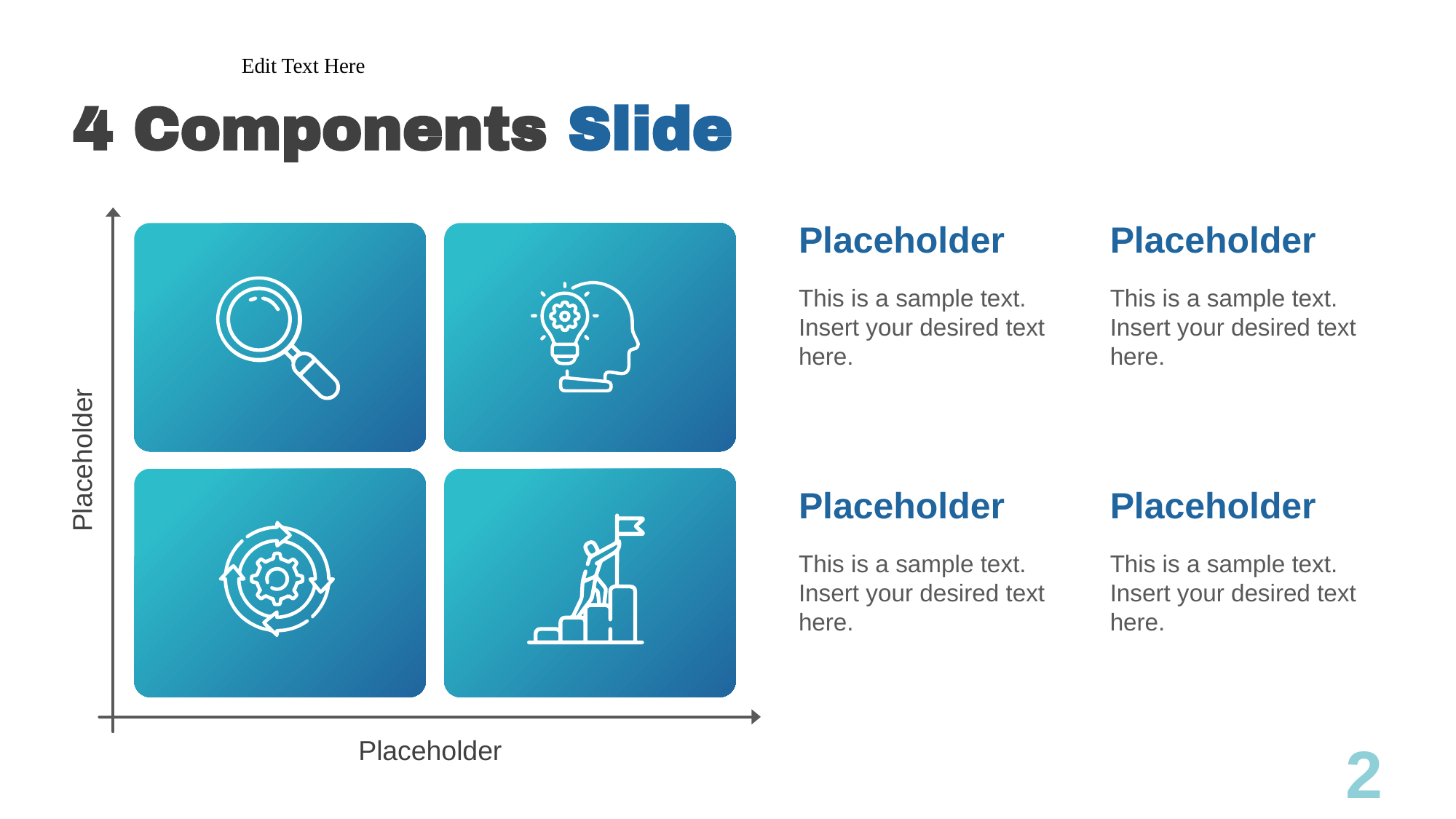

Edit Text Here
# 4 Components Slide
Placeholder
Placeholder

This is a sample text. Insert your desired text here.
This is a sample text. Insert your desired text here.

Placeholder
Placeholder
Placeholder

This is a sample text. Insert your desired text here.
This is a sample text. Insert your desired text here.
2
Placeholder